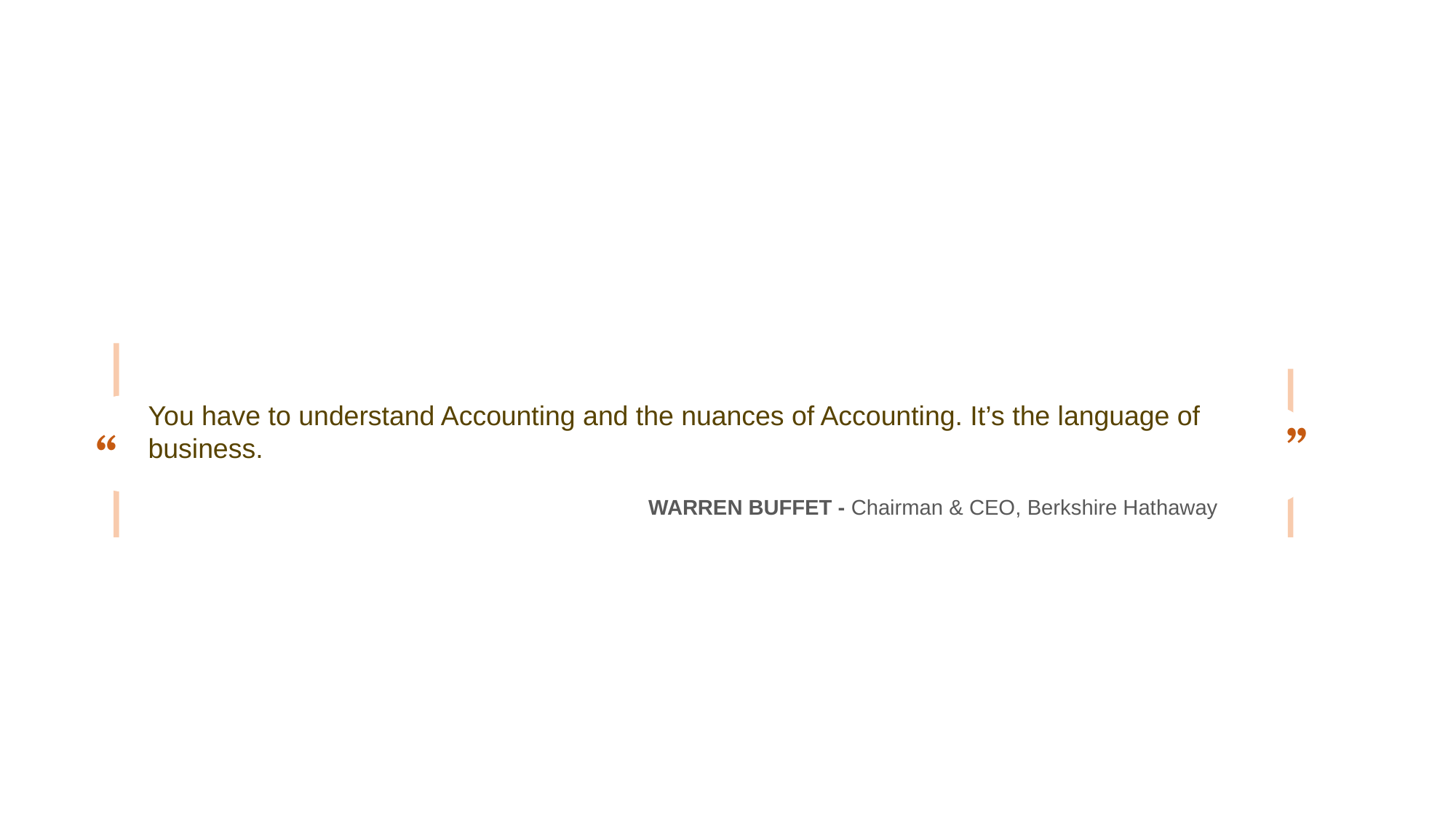

“

You have to understand Accounting and the nuances of Accounting. It’s the language of business.
WARREN BUFFET - Chairman & CEO, Berkshire Hathaway
“